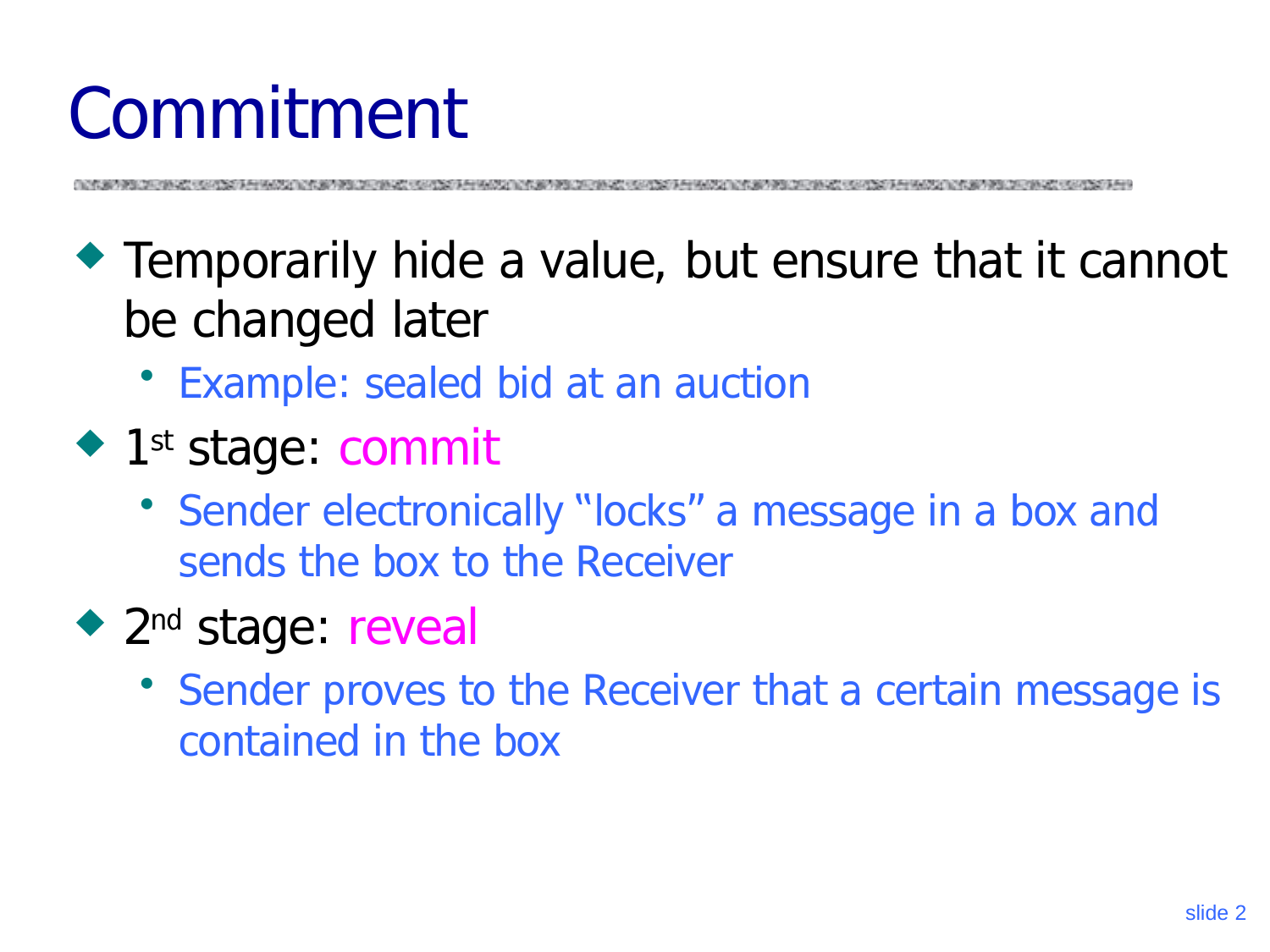

# Commitment
Temporarily hide a value, but ensure that it cannot be changed later
Example: sealed bid at an auction
1st stage: commit
Sender electronically “locks” a message in a box and sends the box to the Receiver
2nd stage: reveal
Sender proves to the Receiver that a certain message is contained in the box
slide 2